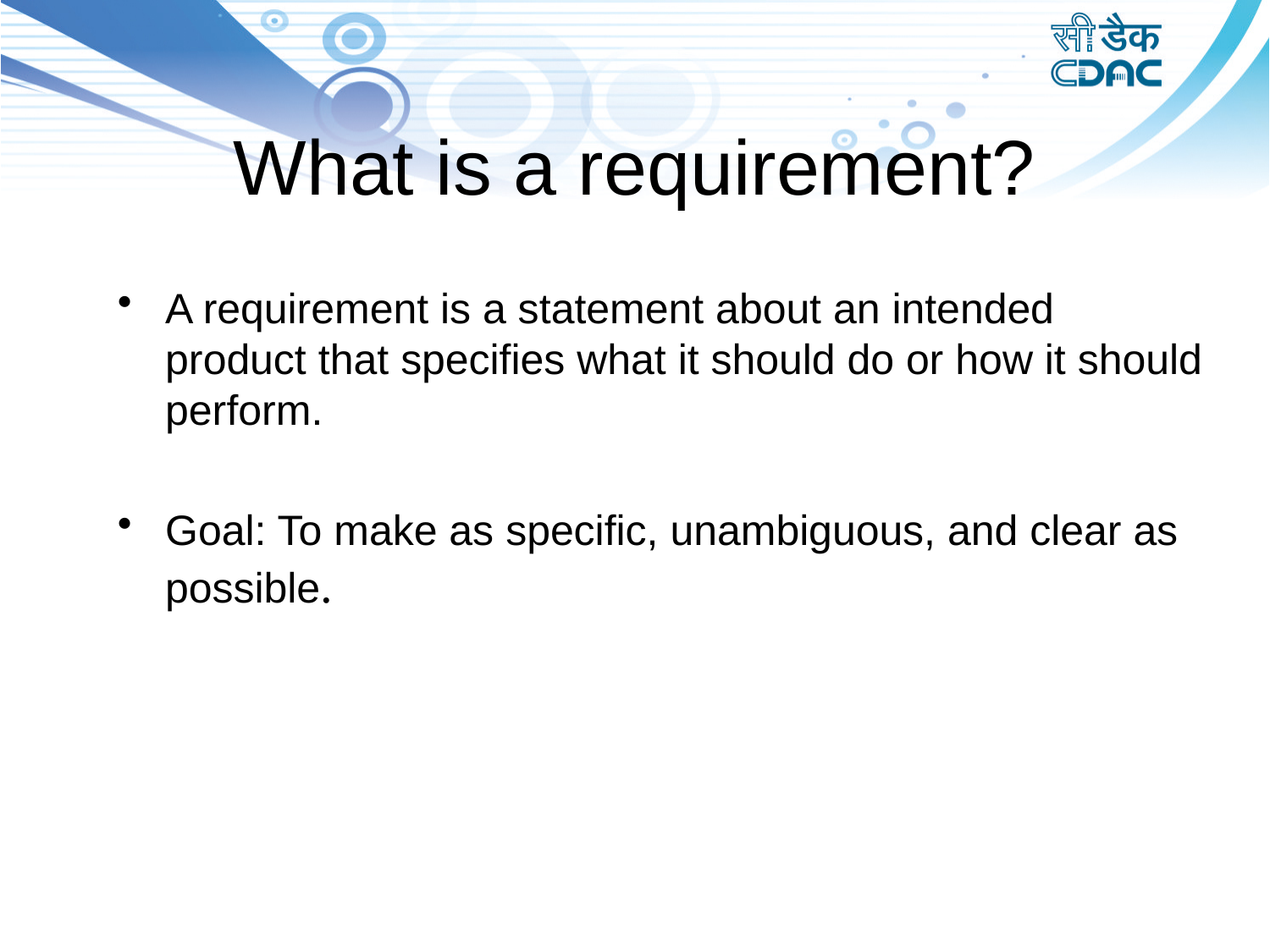

# What is a requirement?
A requirement is a statement about an intended product that specifies what it should do or how it should perform.

Goal: To make as specific, unambiguous, and clear as possible.